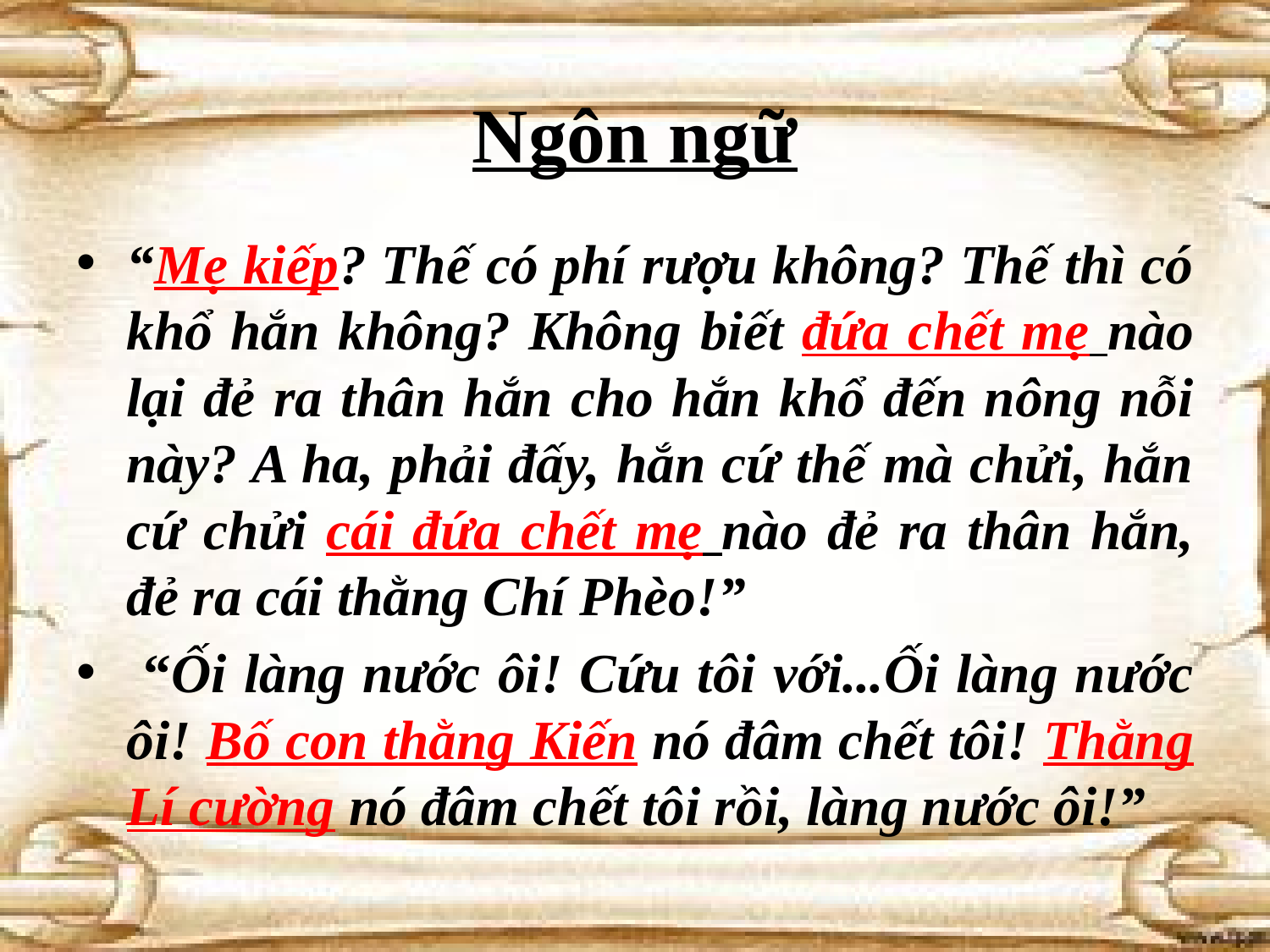

# Ngôn ngữ
“Mẹ kiếp? Thế có phí rượu không? Thế thì có khổ hắn không? Không biết đứa chết mẹ nào lại đẻ ra thân hắn cho hắn khổ đến nông nỗi này? A ha, phải đấy, hắn cứ thế mà chửi, hắn cứ chửi cái đứa chết mẹ nào đẻ ra thân hắn, đẻ ra cái thằng Chí Phèo!”
 “Ối làng nước ôi! Cứu tôi với...Ối làng nước ôi! Bố con thằng Kiến nó đâm chết tôi! Thằng Lí cường nó đâm chết tôi rồi, làng nước ôi!”